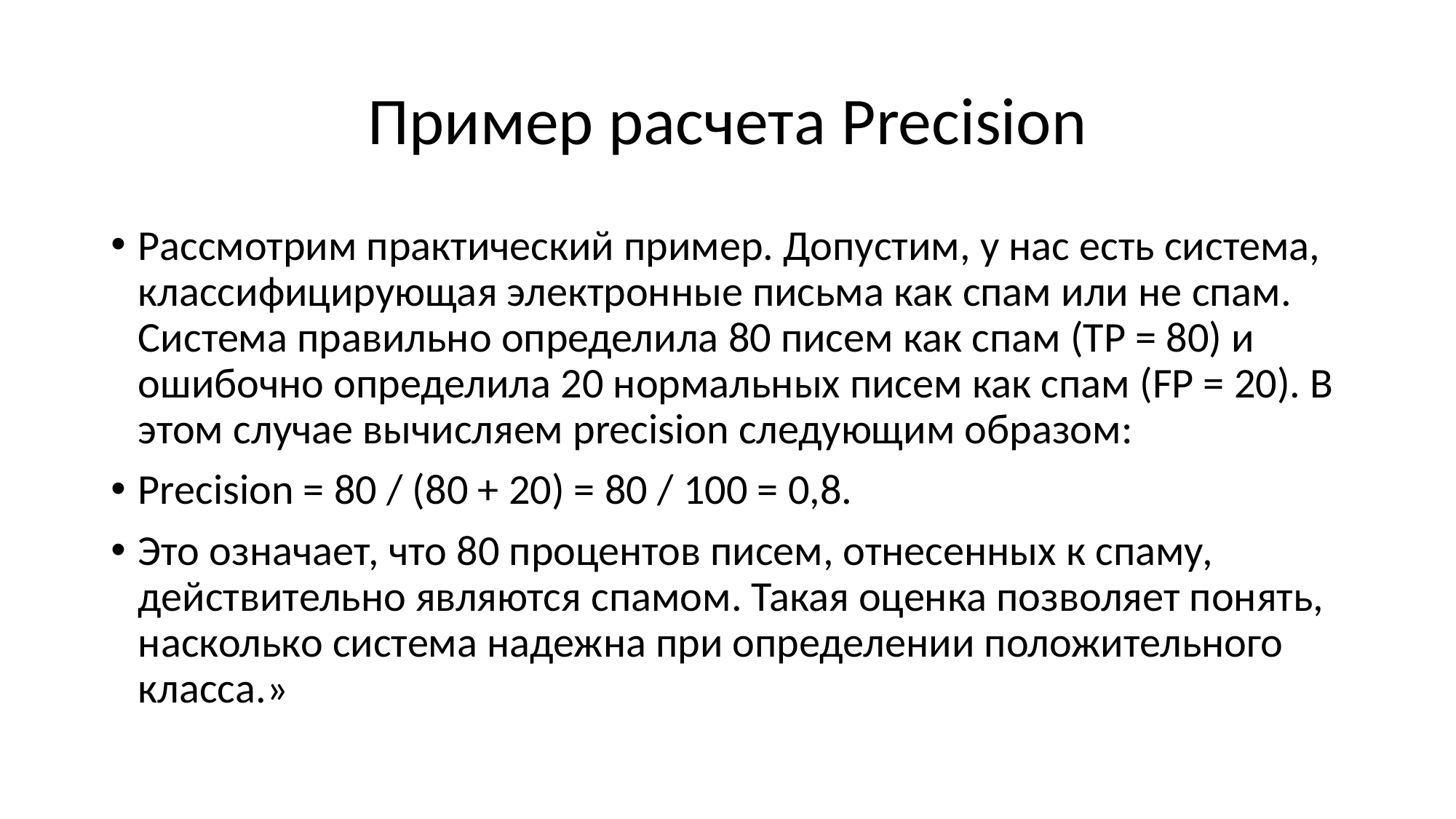

# Пример расчета Precision
Рассмотрим практический пример. Допустим, у нас есть система, классифицирующая электронные письма как спам или не спам. Система правильно определила 80 писем как спам (TP = 80) и ошибочно определила 20 нормальных писем как спам (FP = 20). В этом случае вычисляем precision следующим образом:
Precision = 80 / (80 + 20) = 80 / 100 = 0,8.
Это означает, что 80 процентов писем, отнесенных к спаму, действительно являются спамом. Такая оценка позволяет понять, насколько система надежна при определении положительного класса.»